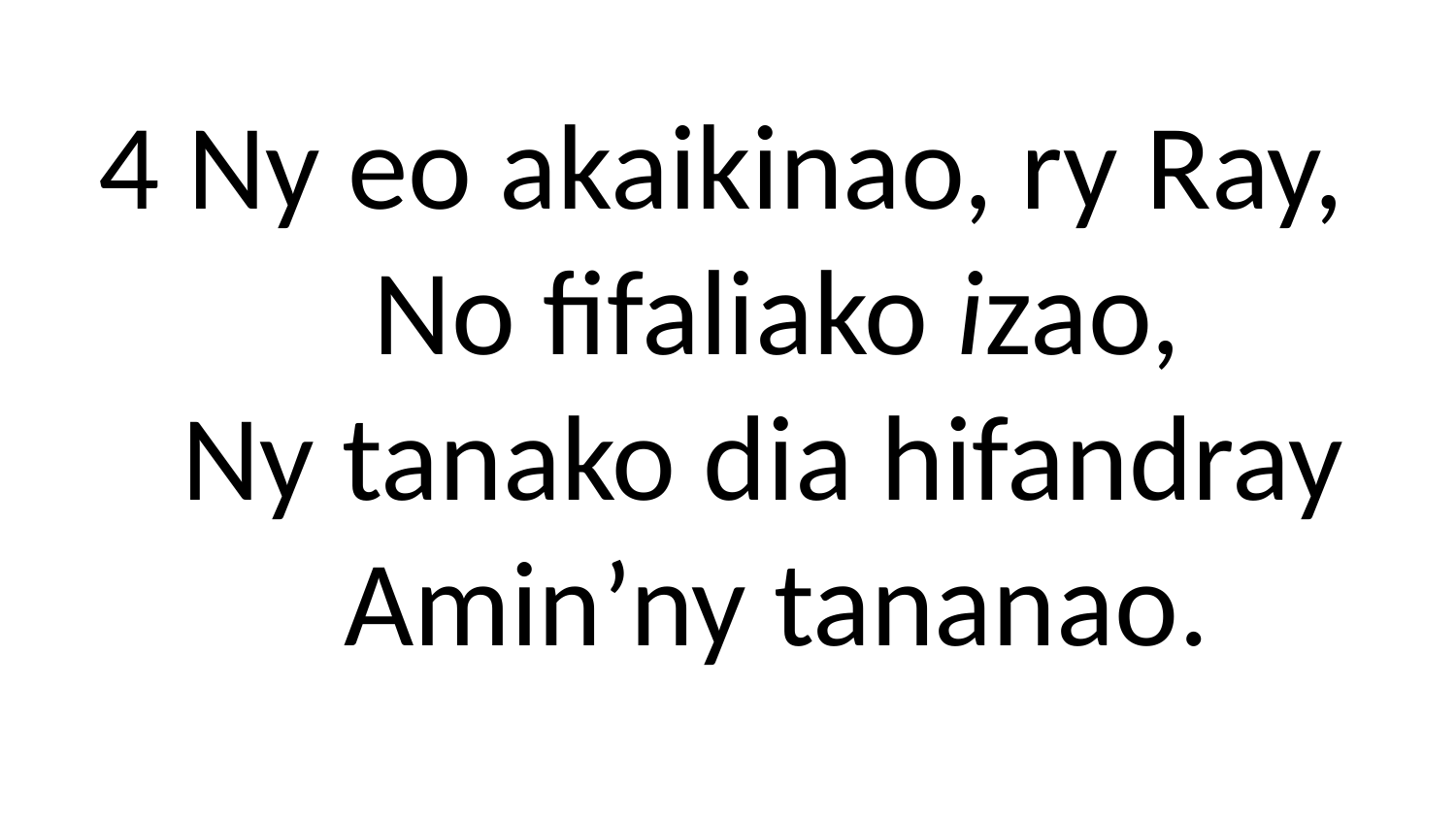

# 4 Ny eo akaikinao, ry Ray, No fifaliako izao, Ny tanako dia hifandray Amin’ny tananao.